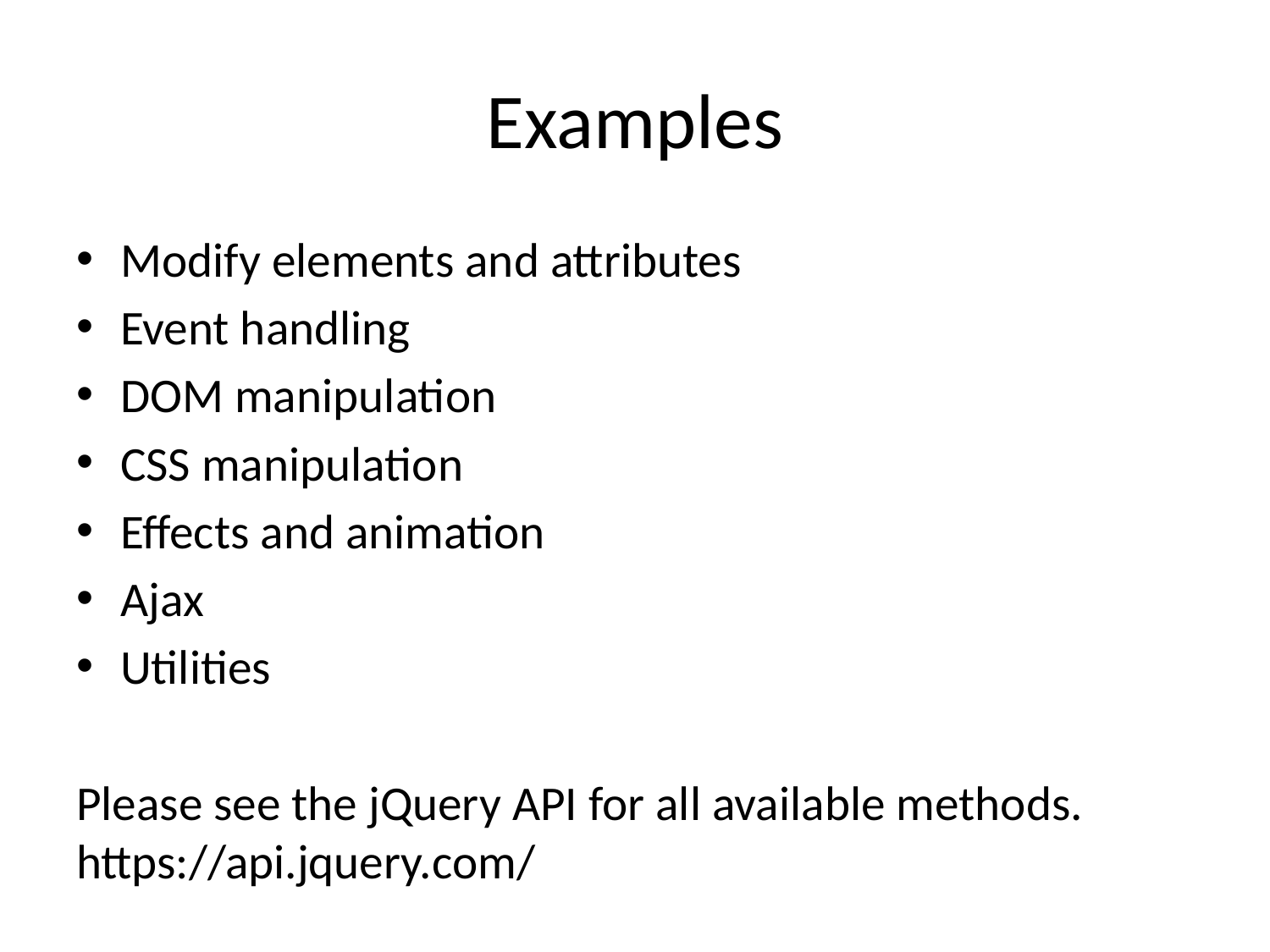

# Examples
Modify elements and attributes
Event handling
DOM manipulation
CSS manipulation
Effects and animation
Ajax
Utilities

Please see the jQuery API for all available methods.
https://api.jquery.com/